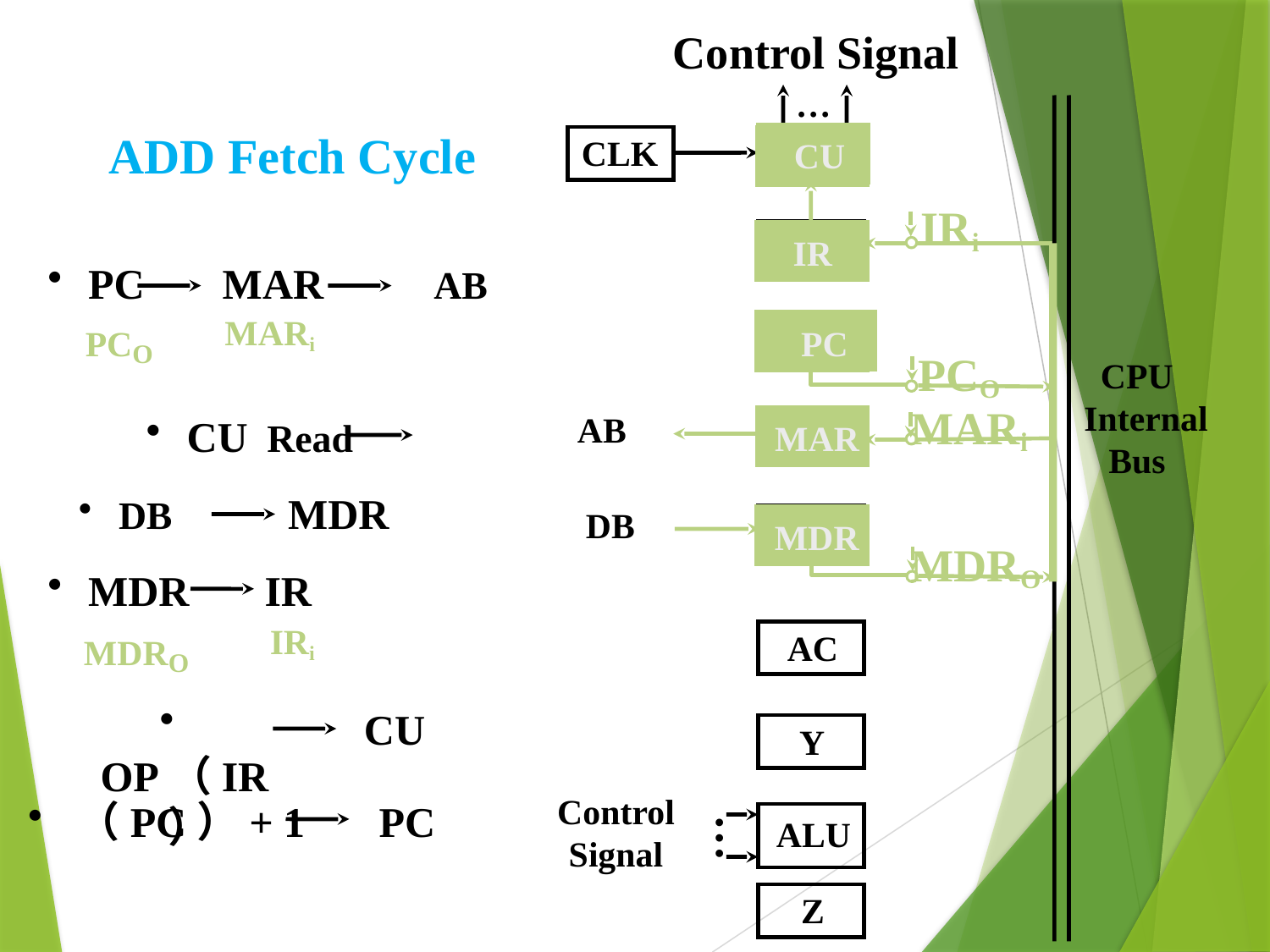

Control Signal
…

CPU
  Internal
Bus
ADD Fetch Cycle

CU
CLK

CU

CU

IRi

IRi
IR

IR

IR

 PC
MAR
AB
AB

PCO
PCO

MARi
MARi

PC

PC

PC

PC

PC

 CU  Read

MAR
MAR

MDR
 DB
DB
MDR

MDR

MDR

MDRO

MDRO
 MDR
IR

AC

 OP（IR）
CU
 Y

Control
Signal
 （PC）+ 1       PC

ALU

…

Z